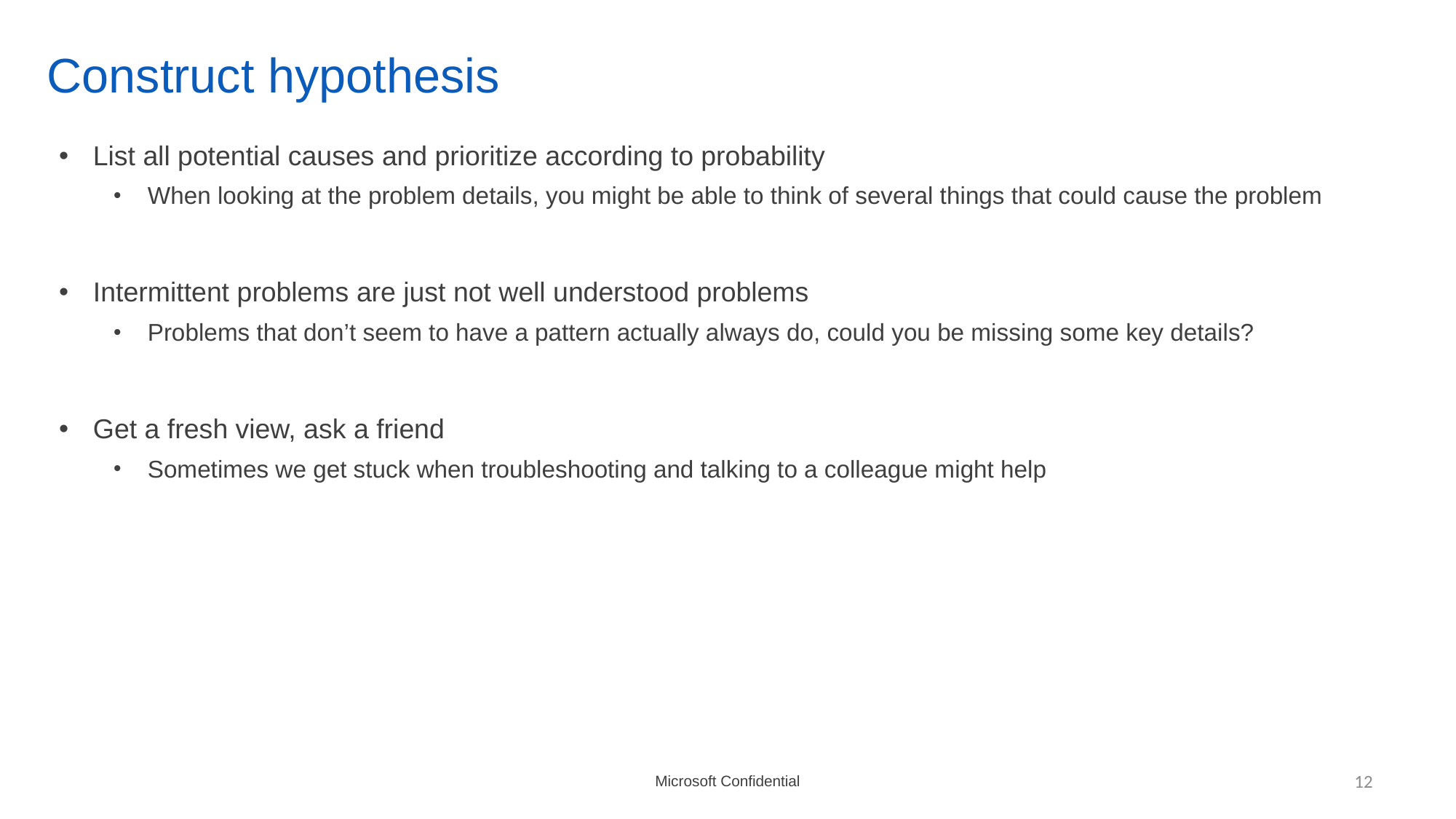

# Construct hypothesis
List all potential causes and prioritize according to probability
When looking at the problem details, you might be able to think of several things that could cause the problem

Intermittent problems are just not well understood problems
Problems that don’t seem to have a pattern actually always do, could you be missing some key details?

Get a fresh view, ask a friend
Sometimes we get stuck when troubleshooting and talking to a colleague might help

12